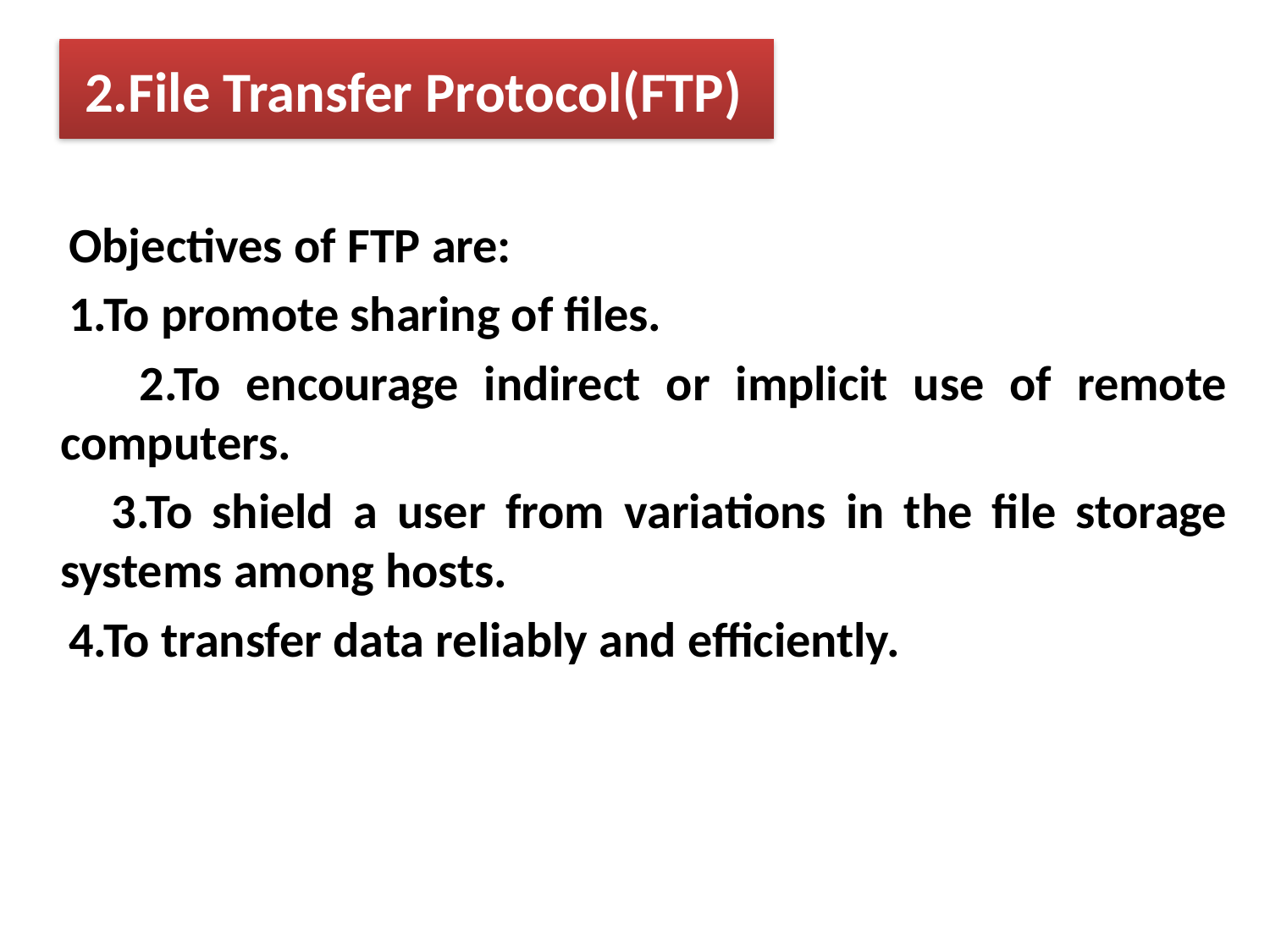

Objectives of FTP are:
     1.To promote sharing of files.
     2.To encourage indirect or implicit use of remote computers.
     3.To shield a user from variations in the file storage systems among hosts.
     4.To transfer data reliably and efficiently.

 2.File Transfer Protocol(FTP)